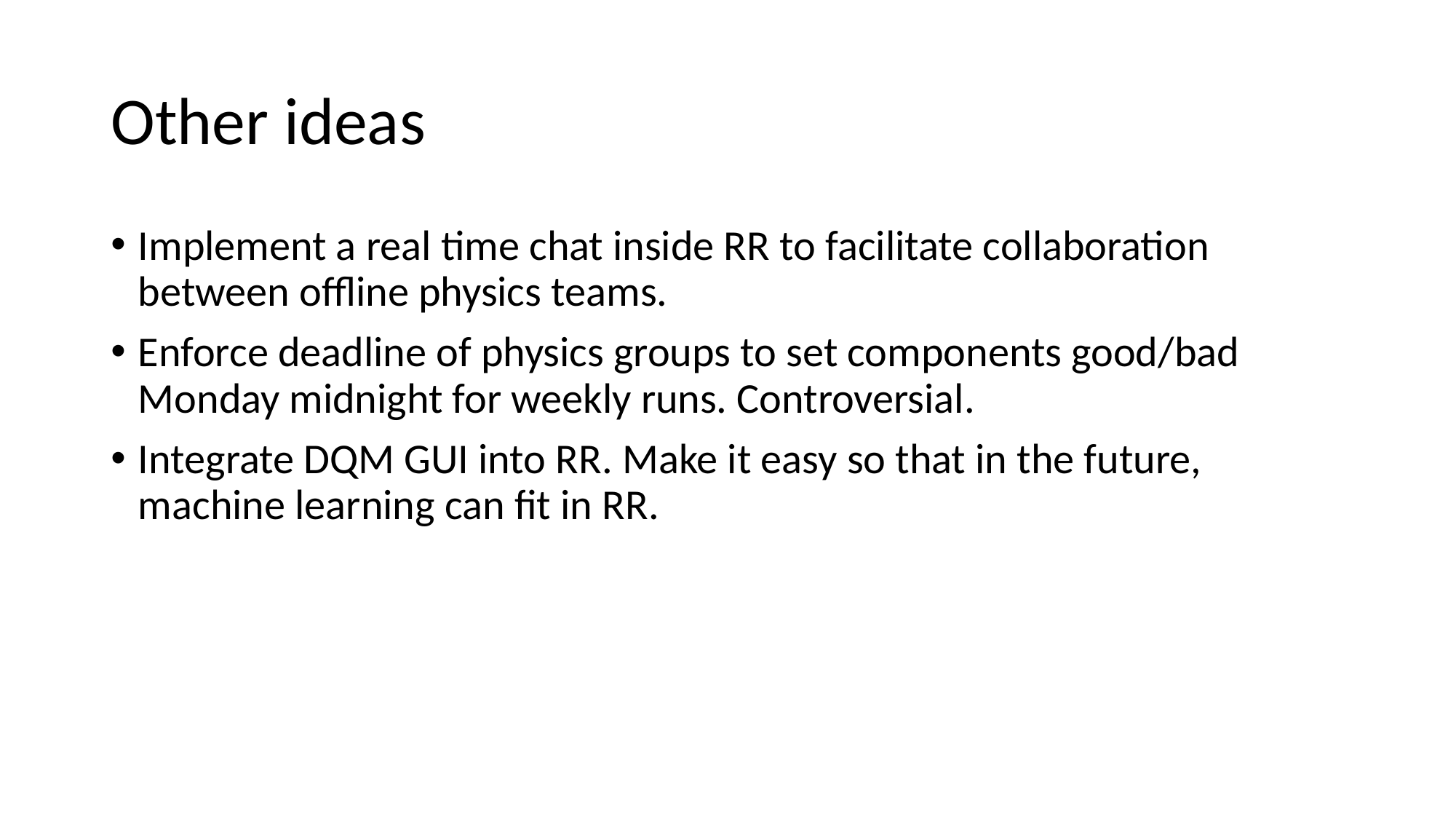

# Other ideas
Implement a real time chat inside RR to facilitate collaboration between offline physics teams.
Enforce deadline of physics groups to set components good/bad Monday midnight for weekly runs. Controversial.
Integrate DQM GUI into RR. Make it easy so that in the future, machine learning can fit in RR.